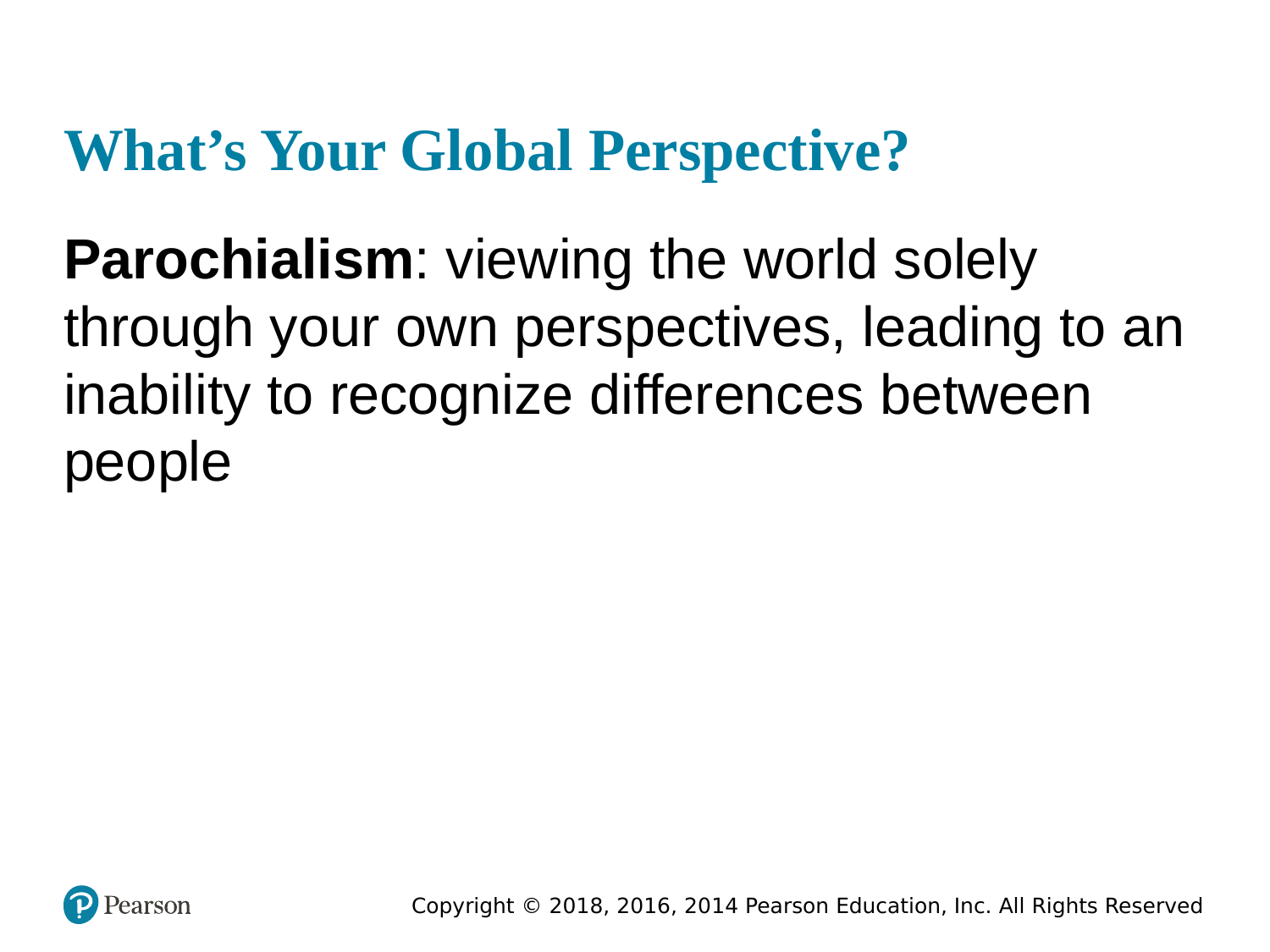

# What’s Your Global Perspective?
Parochialism: viewing the world solely through your own perspectives, leading to an inability to recognize differences between people